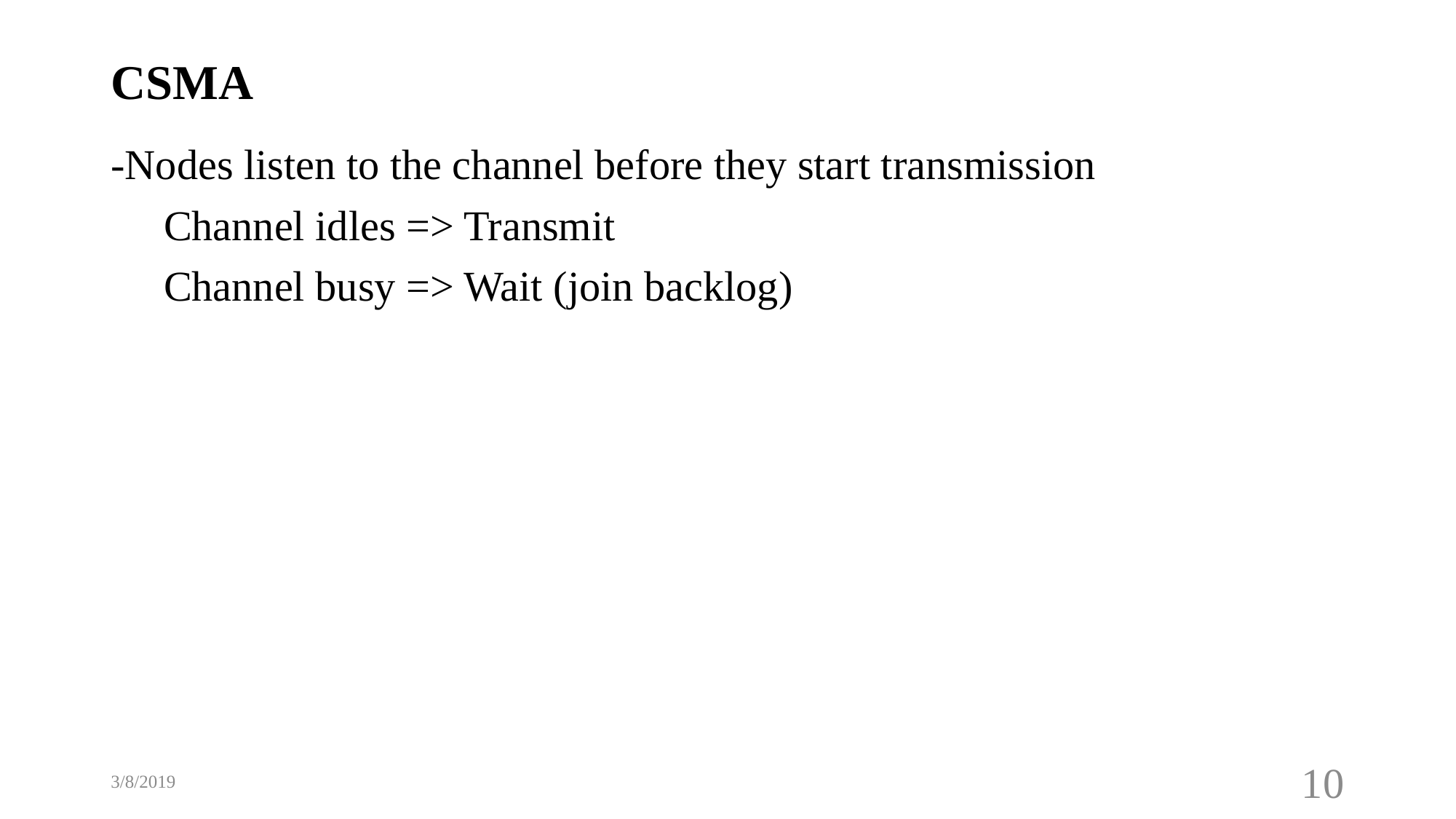

# CSMA
-Nodes listen to the channel before they start transmission
     Channel idles => Transmit
     Channel busy => Wait (join backlog)

3/8/2019
10